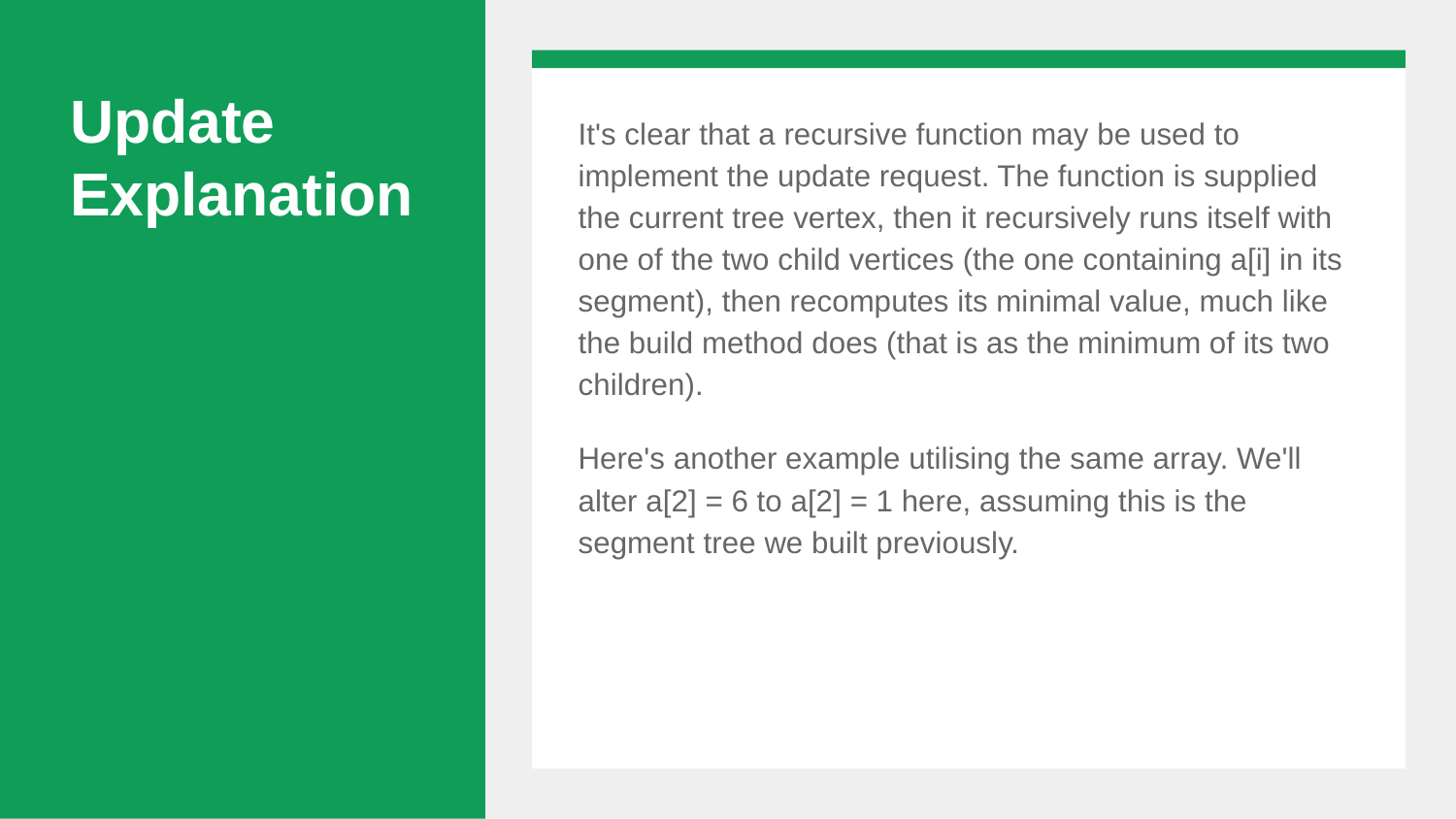

# Update Explanation
It's clear that a recursive function may be used to implement the update request. The function is supplied the current tree vertex, then it recursively runs itself with one of the two child vertices (the one containing a[i] in its segment), then recomputes its minimal value, much like the build method does (that is as the minimum of its two children).
Here's another example utilising the same array. We'll alter a[2] = 6 to a[2] = 1 here, assuming this is the segment tree we built previously.